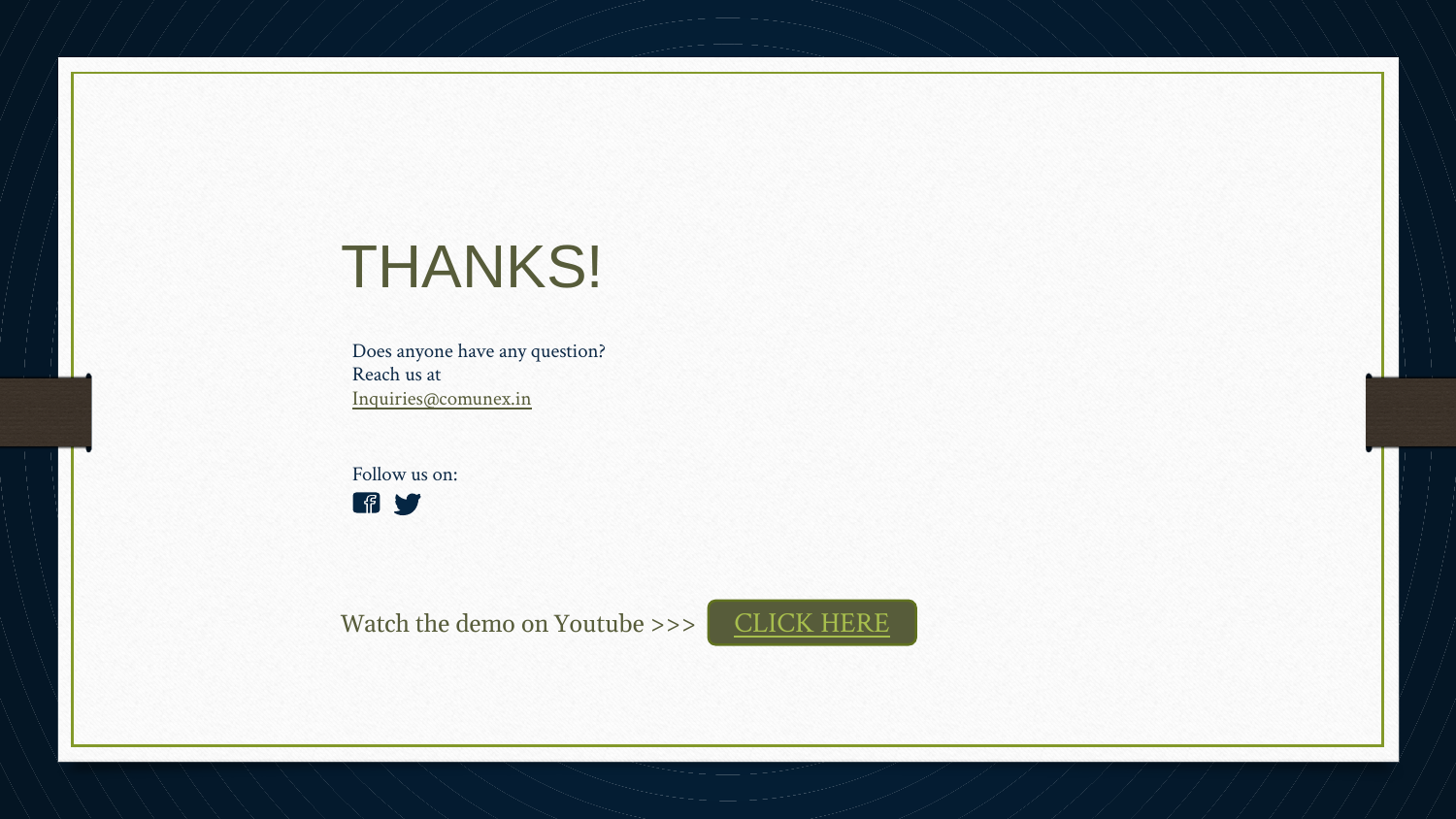

# THANKS!
Does anyone have any question?
Reach us at
Inquiries@comunex.in

Follow us on:

Watch the demo on Youtube >>>
CLICK HERE